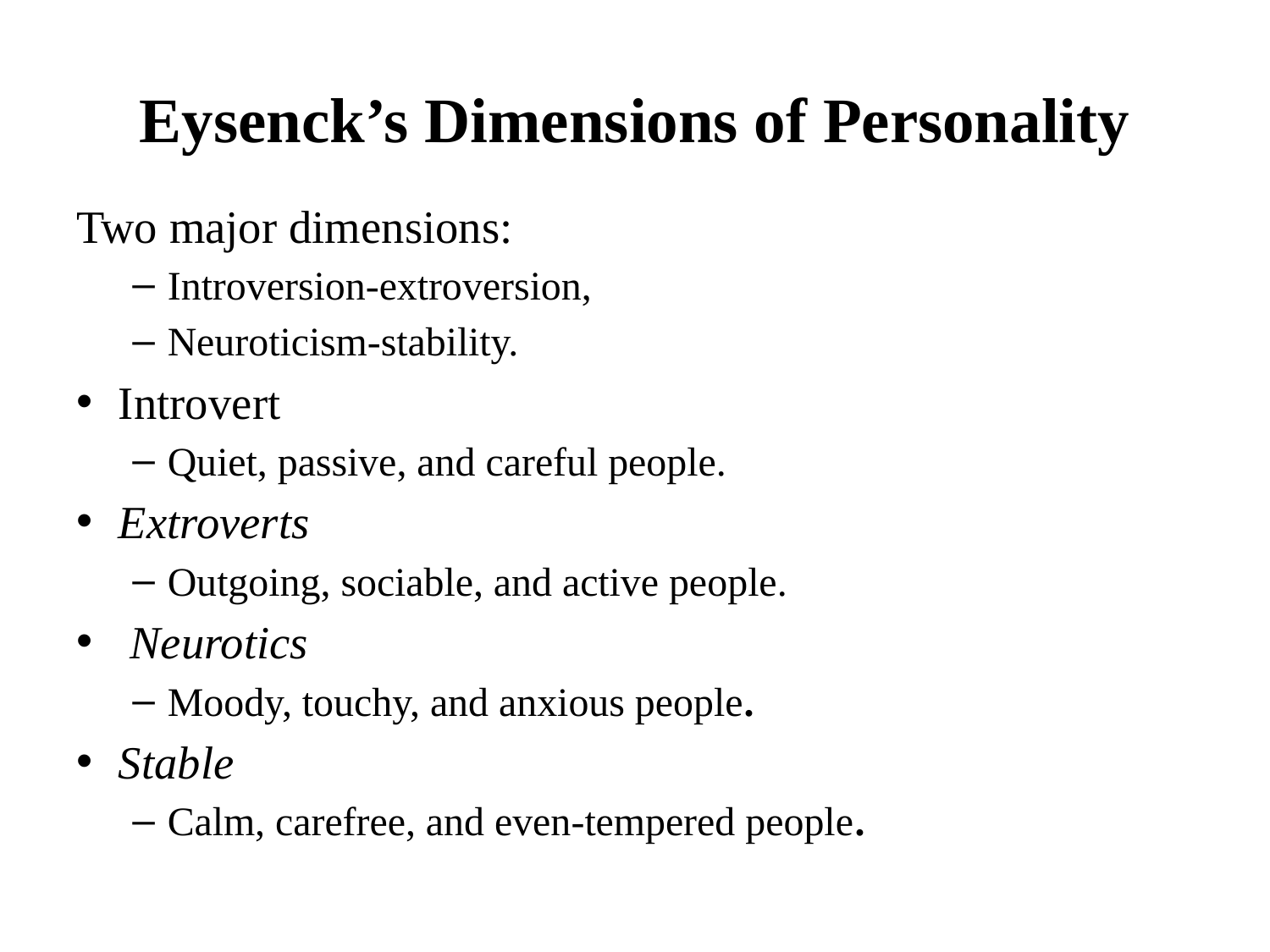

# Eysenck’s Dimensions of Personality
Two major dimensions:
Introversion-extroversion,
Neuroticism-stability.
Introvert
Quiet, passive, and careful people.
Extroverts
Outgoing, sociable, and active people.
 Neurotics
Moody, touchy, and anxious people.
Stable
Calm, carefree, and even-tempered people.